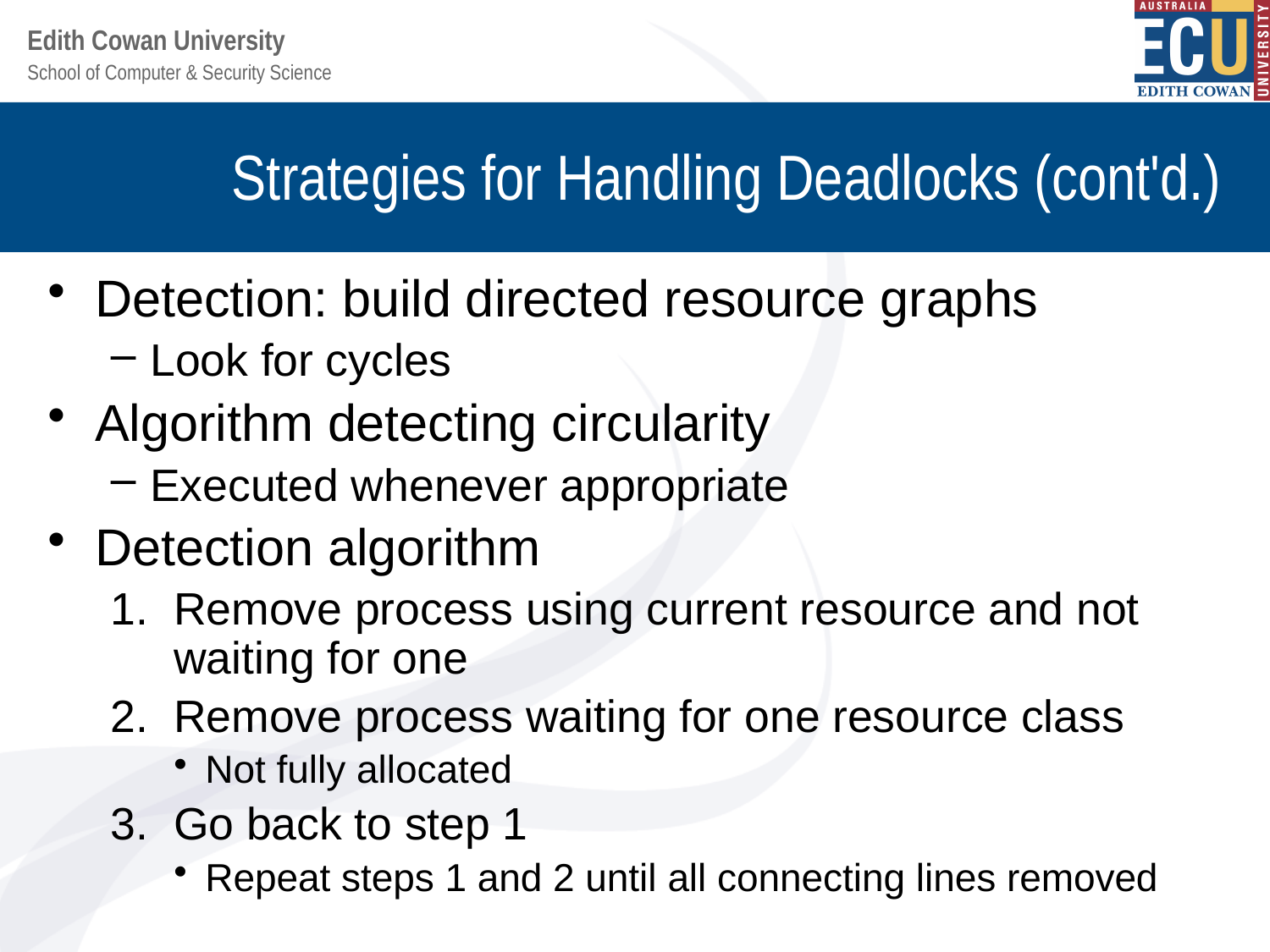

# Strategies for Handling Deadlocks (cont'd.)
Detection: build directed resource graphs
Look for cycles
Algorithm detecting circularity
Executed whenever appropriate
Detection algorithm
Remove process using current resource and not waiting for one
Remove process waiting for one resource class
Not fully allocated
Go back to step 1
Repeat steps 1 and 2 until all connecting lines removed